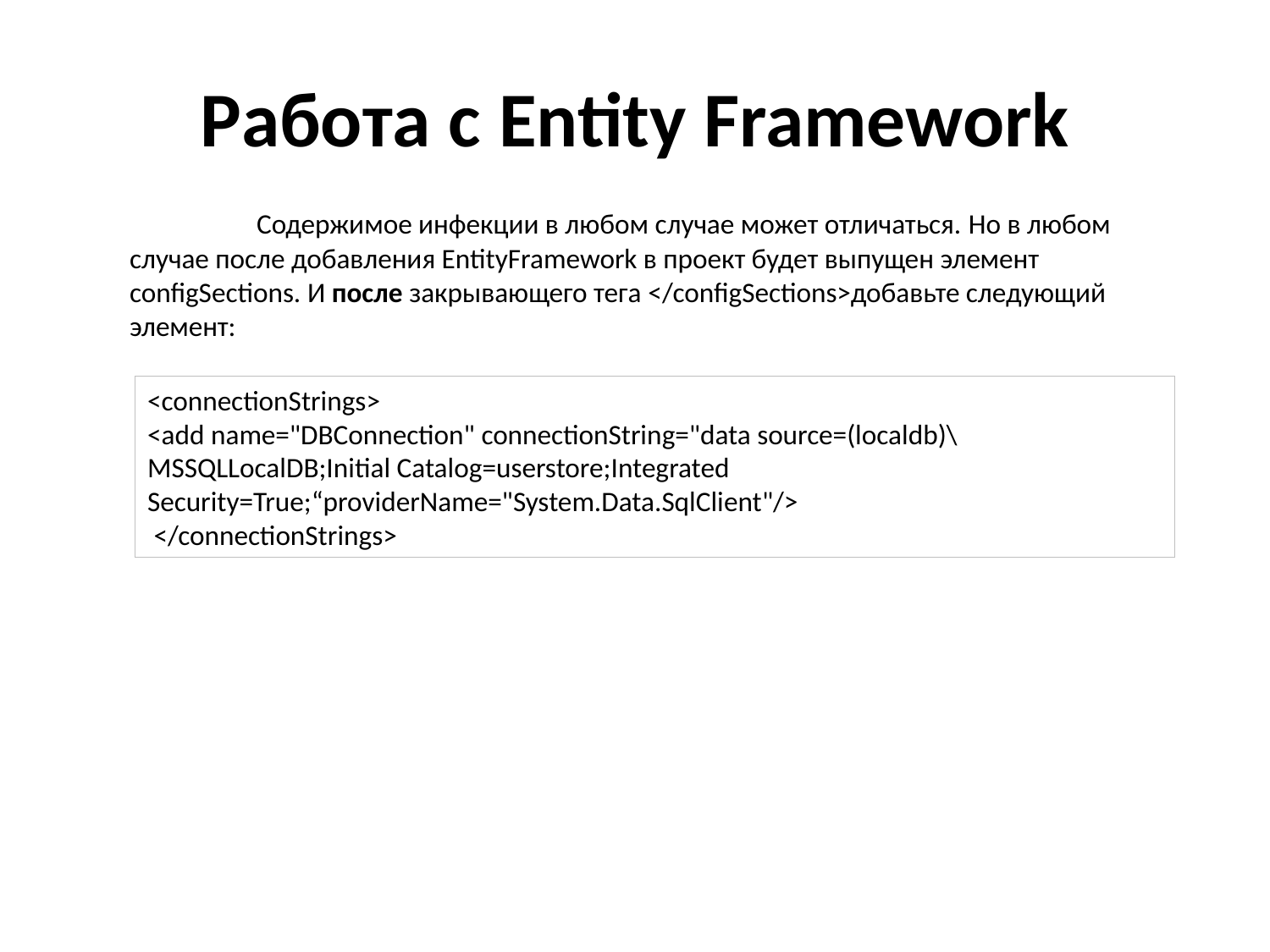

# Работа с Entity Framework
	Содержимое инфекции в любом случае может отличаться. Но в любом случае после добавления EntityFramework в проект будет выпущен элемент configSections. И после закрывающего тега </configSections>добавьте следующий элемент:
<connectionStrings>
<add name="DBConnection" connectionString="data source=(localdb)\MSSQLLocalDB;Initial Catalog=userstore;Integrated Security=True;“providerName="System.Data.SqlClient"/>
 </connectionStrings>